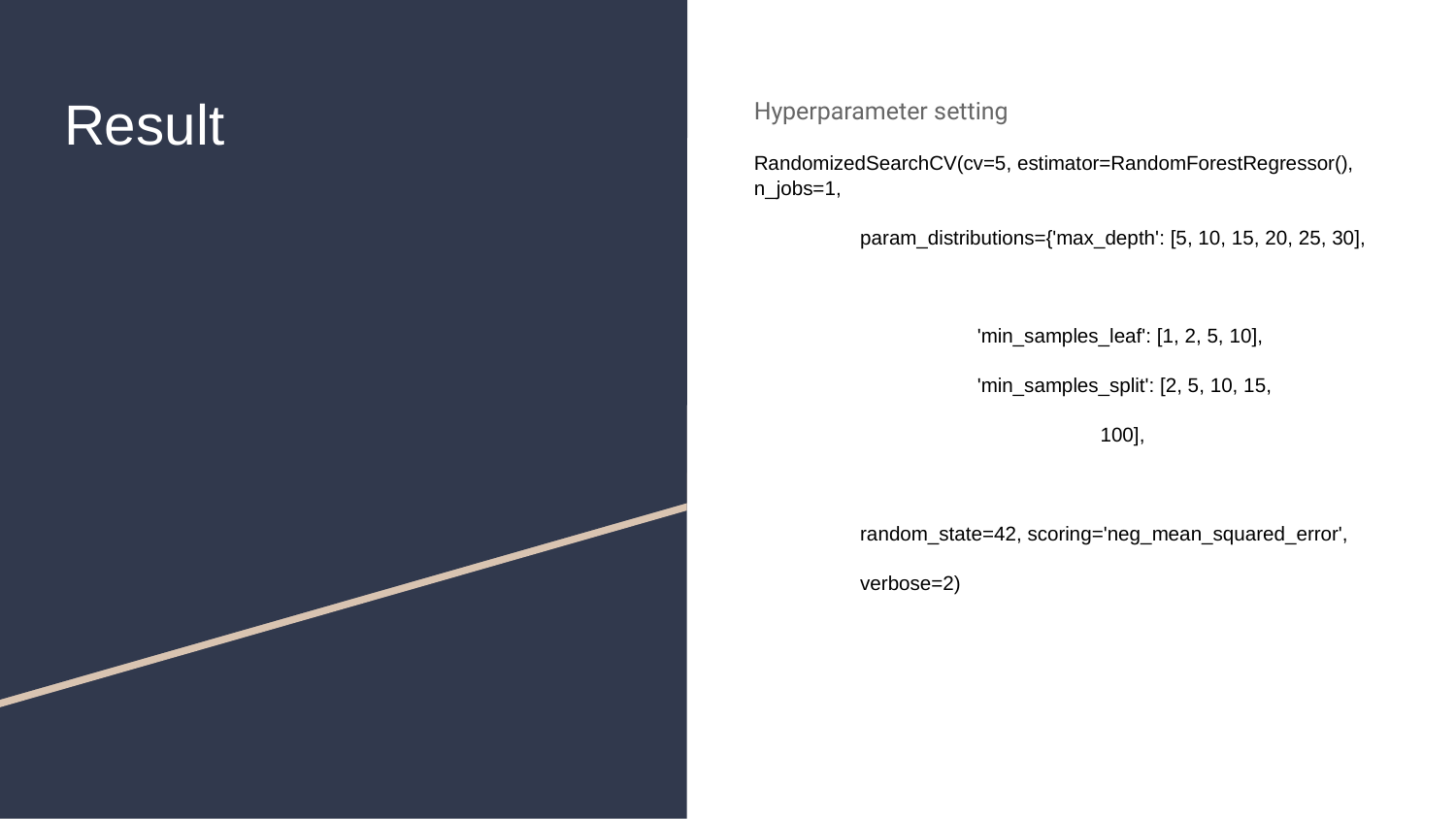

# Result
Hyperparameter setting
RandomizedSearchCV(cv=5, estimator=RandomForestRegressor(), n_jobs=1,
                   param_distributions={'max_depth': [5, 10, 15, 20, 25, 30],

                                        'min_samples_leaf': [1, 2, 5, 10],
                                        'min_samples_split': [2, 5, 10, 15,
                                                              100],

                   random_state=42, scoring='neg_mean_squared_error',
                   verbose=2)